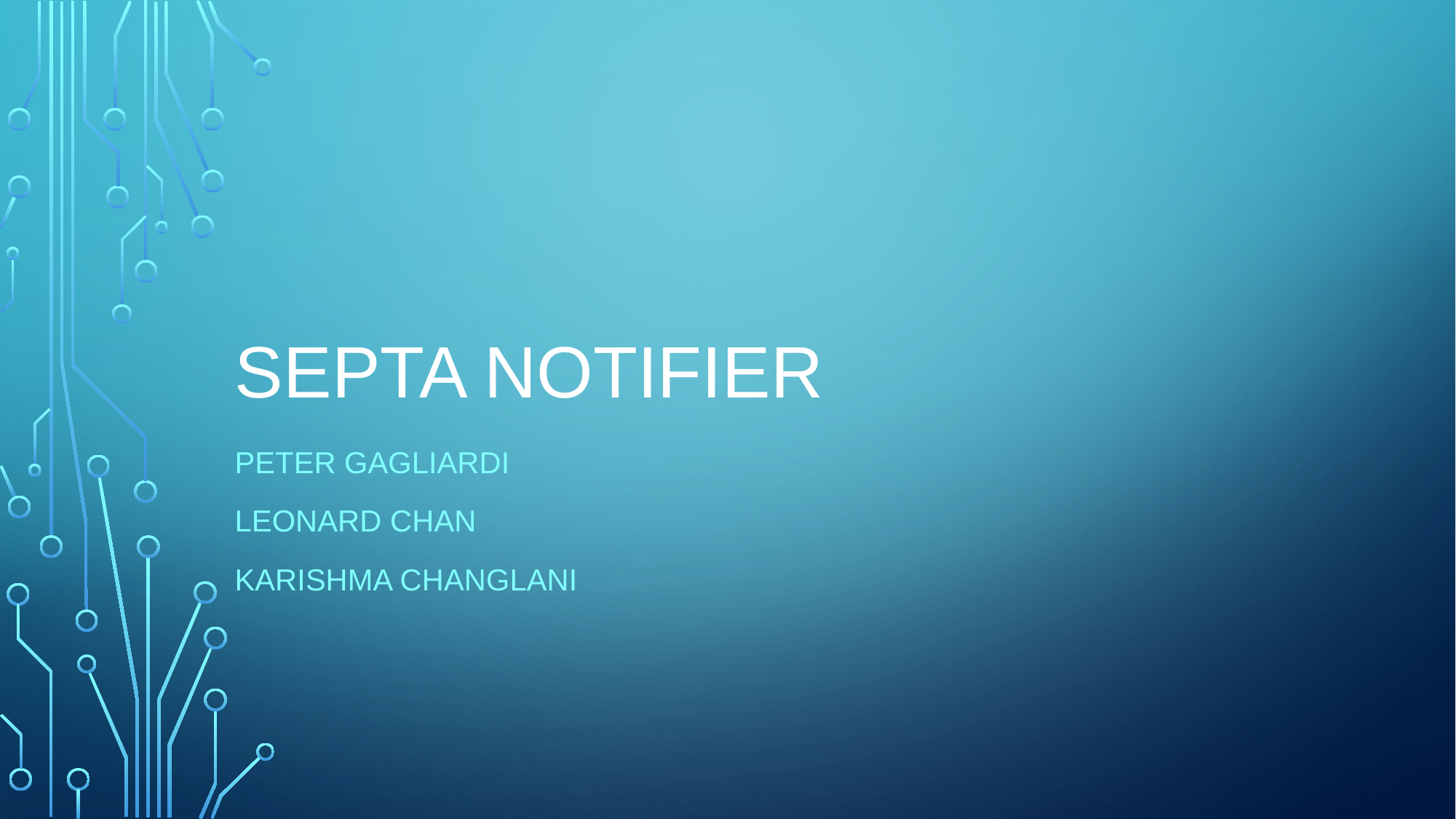

# Septa Notifier
Peter Gagliardi
LeoNARD Chan
Karishma Changlani